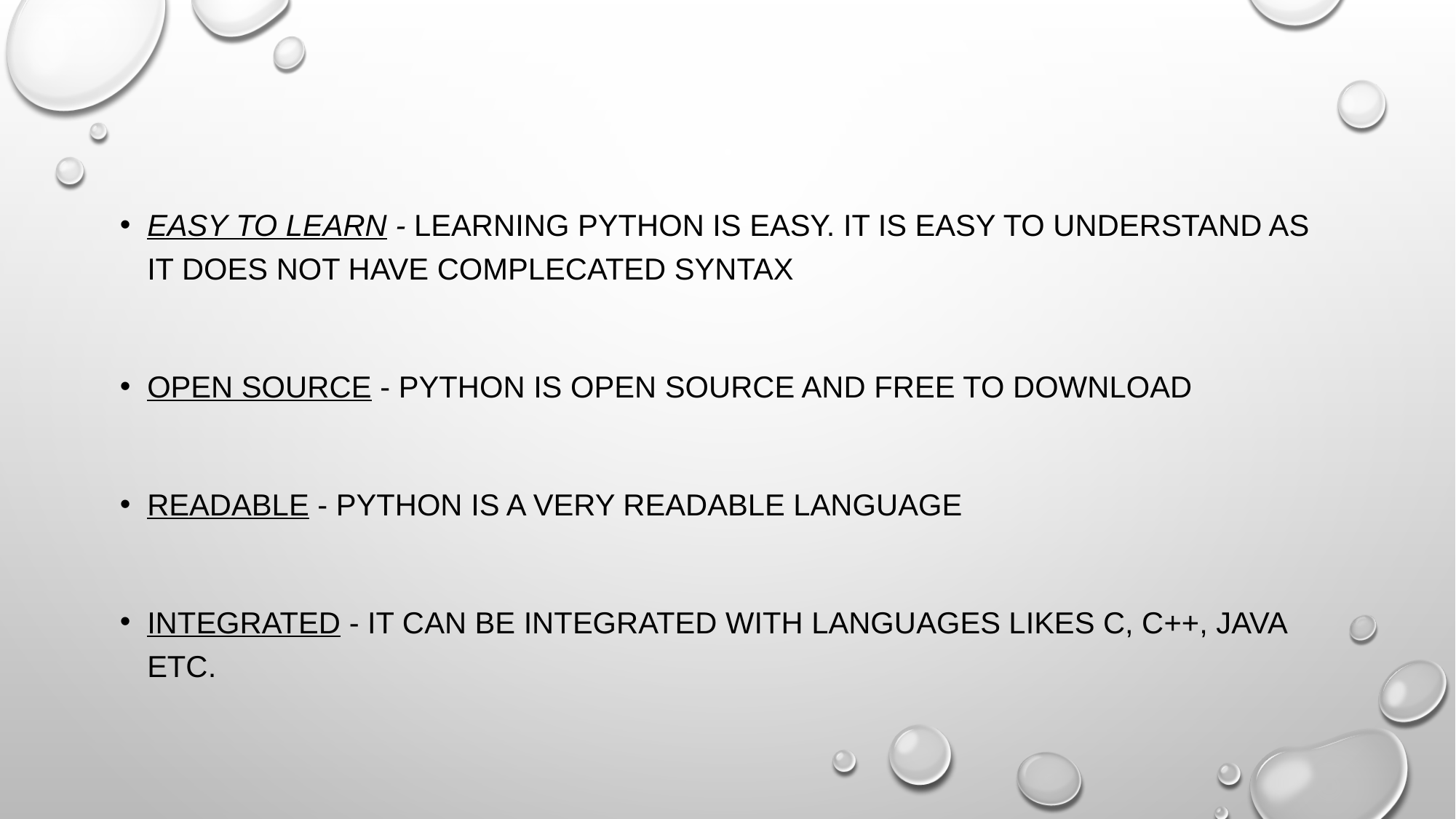

EASY TO LEARN - LEARNING PYTHON IS EASY. IT IS EASY TO UNDERSTAND AS IT DOES NOT HAVE COMPLECATED SYNTAX

OPEN SOURCE - PYTHON IS OPEN SOURCE AND FREE TO DOWNLOAD

READABLE - python is a very readable language

Integrated - it can be integrated with languages likes c, c++, java etc.